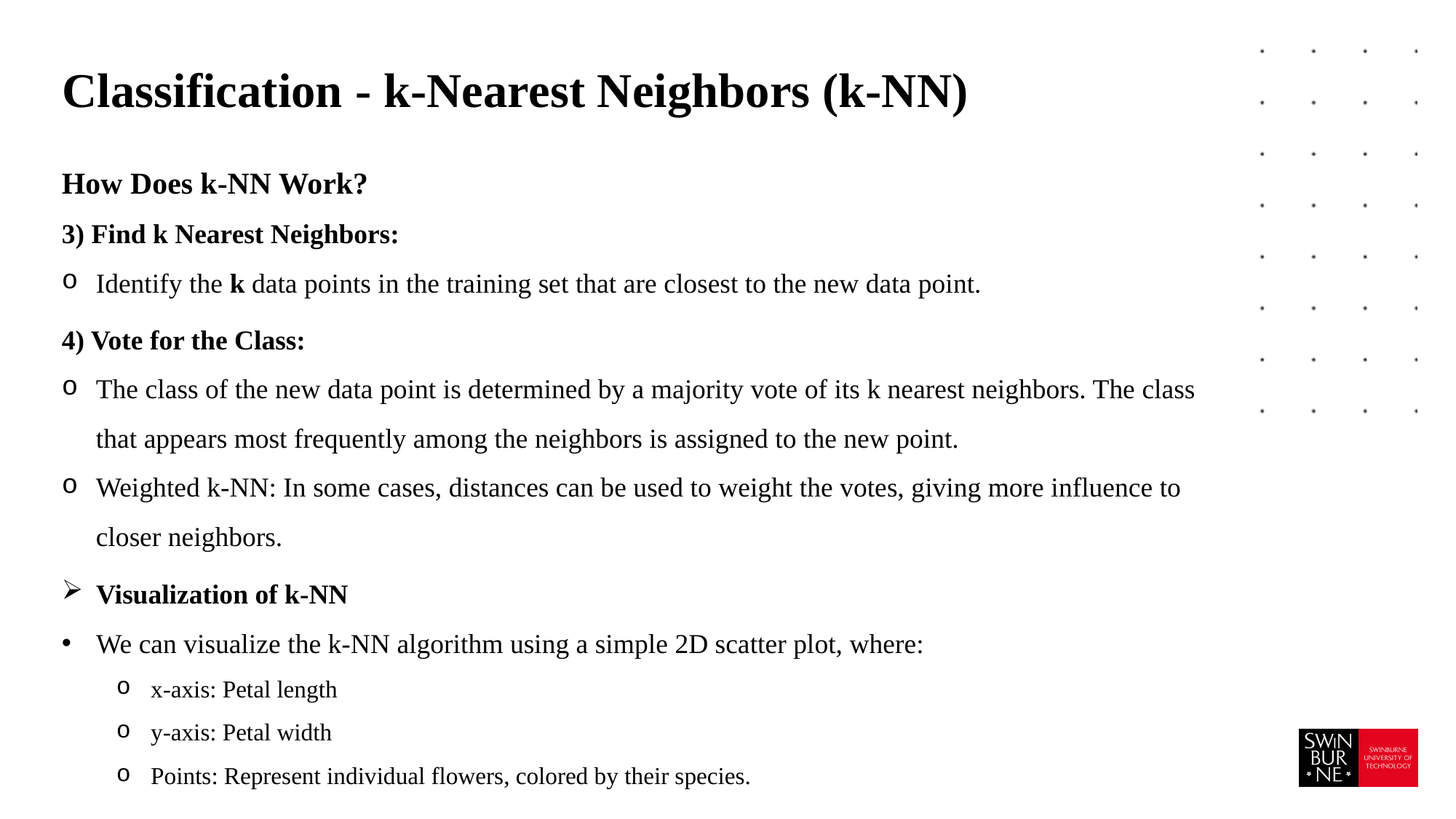

# Classification - k-Nearest Neighbors (k-NN)
How Does k-NN Work?
3) Find k Nearest Neighbors:
Identify the k data points in the training set that are closest to the new data point.
4) Vote for the Class:
The class of the new data point is determined by a majority vote of its k nearest neighbors. The class that appears most frequently among the neighbors is assigned to the new point.
Weighted k-NN: In some cases, distances can be used to weight the votes, giving more influence to closer neighbors.
Visualization of k-NN
We can visualize the k-NN algorithm using a simple 2D scatter plot, where:
x-axis: Petal length
y-axis: Petal width
Points: Represent individual flowers, colored by their species.